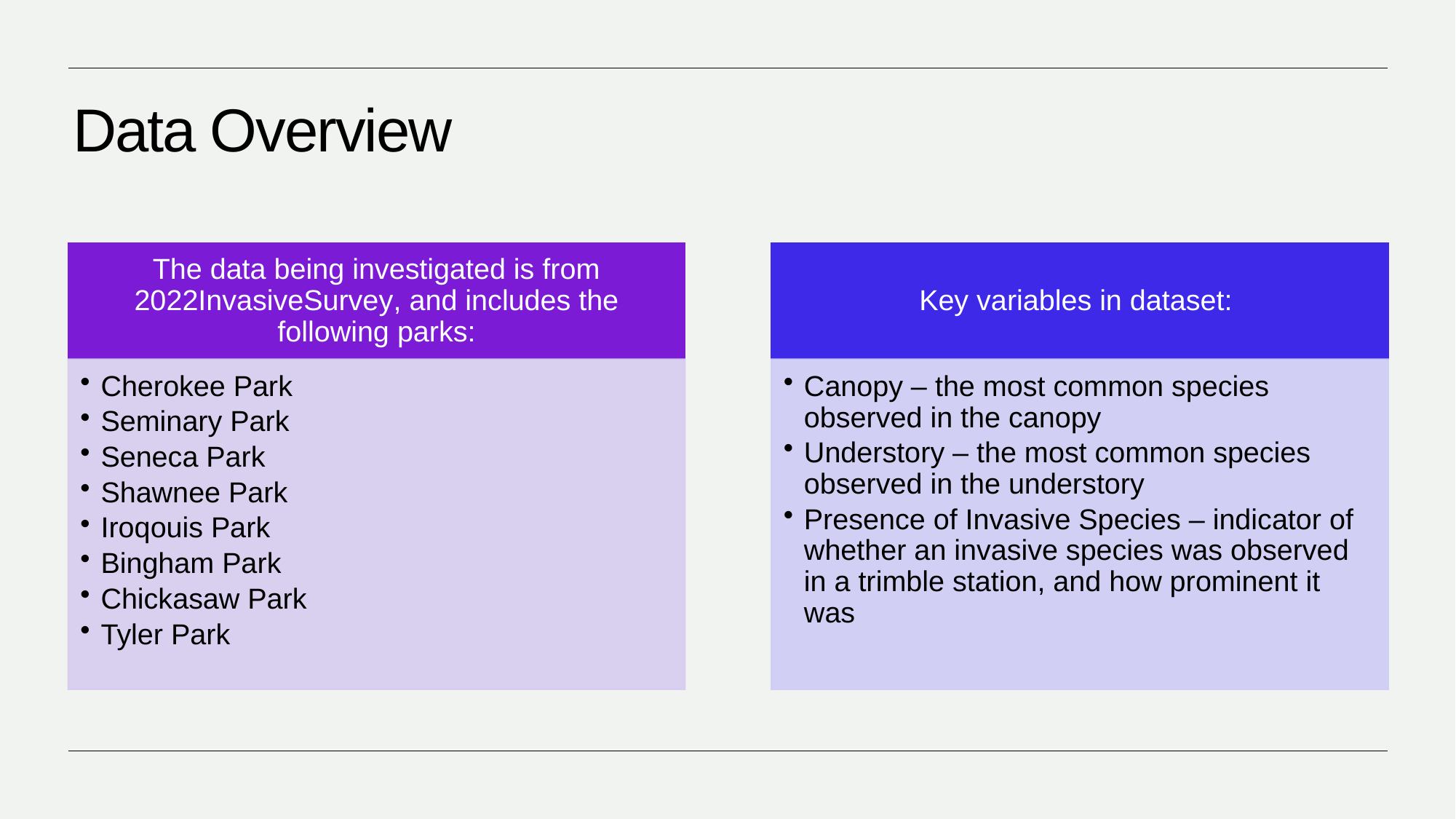

# Data Overview
The data being investigated is from 2022InvasiveSurvey, and includes the following parks:
Cherokee Park
Seminary Park
Seneca Park
Shawnee Park
Iroqouis Park
Bingham Park
Chickasaw Park
Tyler Park
Key variables in dataset:
Canopy – the most common species observed in the canopy
Understory – the most common species observed in the understory
Presence of Invasive Species – indicator of whether an invasive species was observed in a trimble station, and how prominent it was